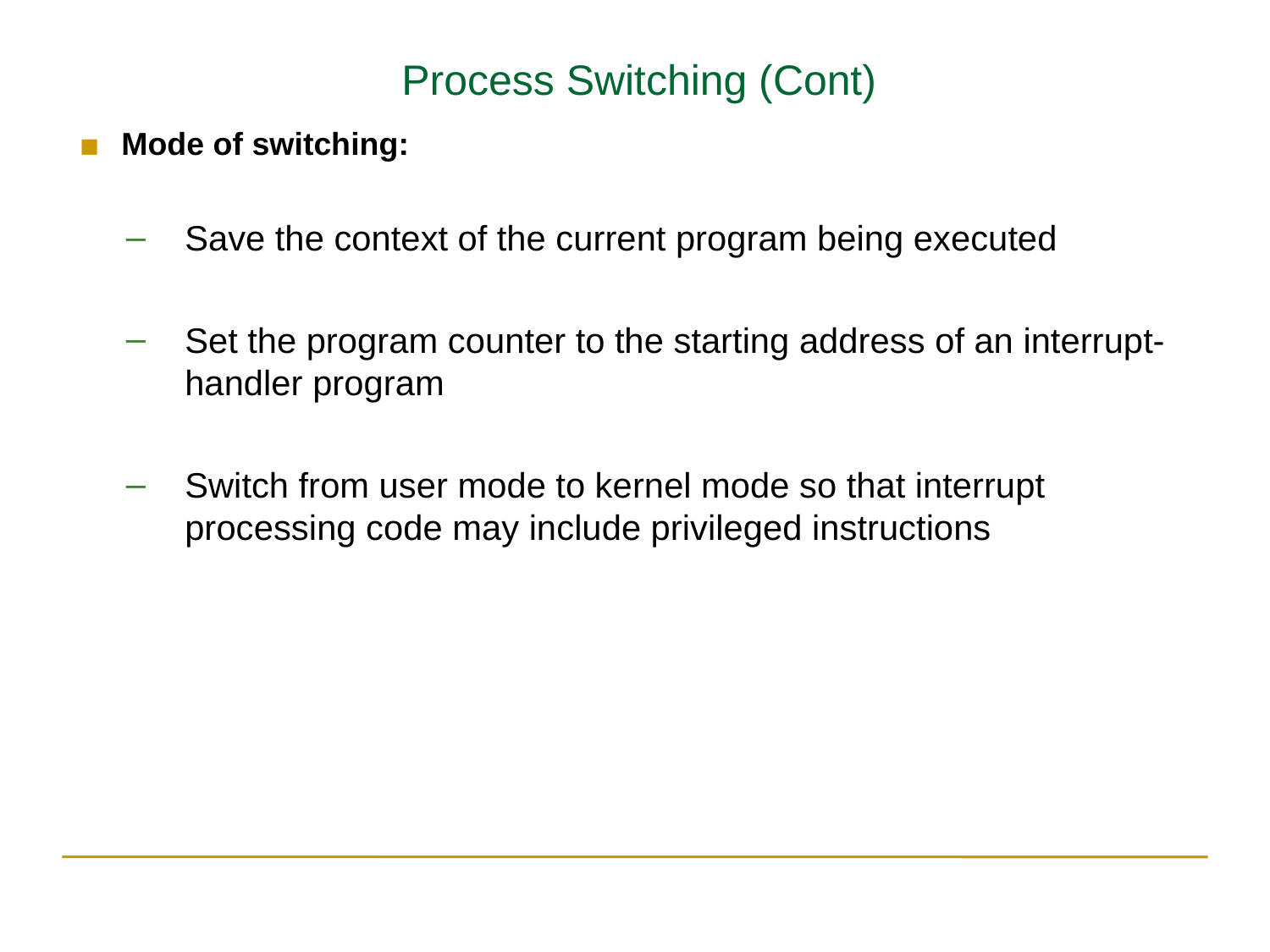

Process Switching (Cont)
Mode of switching:

Save the context of the current program being executed

Set the program counter to the starting address of an interrupt-handler program

Switch from user mode to kernel mode so that interrupt processing code may include privileged instructions